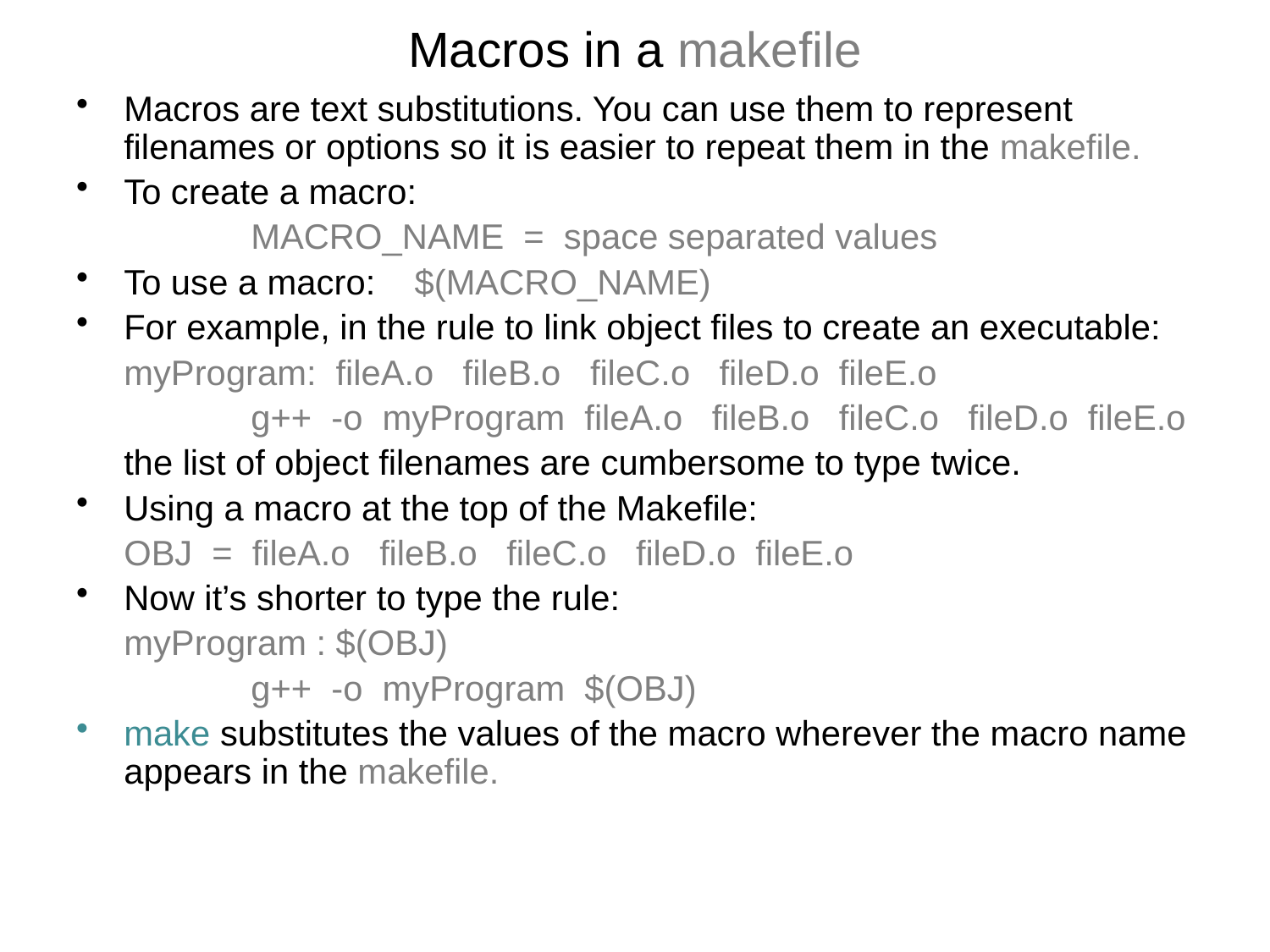

# Macros in a makefile
Macros are text substitutions. You can use them to represent filenames or options so it is easier to repeat them in the makefile.
To create a macro:
		MACRO_NAME  =  space separated values
To use a macro:    $(MACRO_NAME)
For example, in the rule to link object files to create an executable:
	myProgram:  fileA.o   fileB.o   fileC.o   fileD.o  fileE.o
		g++  -o  myProgram  fileA.o   fileB.o   fileC.o   fileD.o  fileE.o
	the list of object filenames are cumbersome to type twice.
Using a macro at the top of the Makefile:
	OBJ  =  fileA.o   fileB.o   fileC.o   fileD.o  fileE.o
Now it’s shorter to type the rule:
	myProgram : $(OBJ)
		g++  -o  myProgram  $(OBJ)
make substitutes the values of the macro wherever the macro name appears in the makefile.